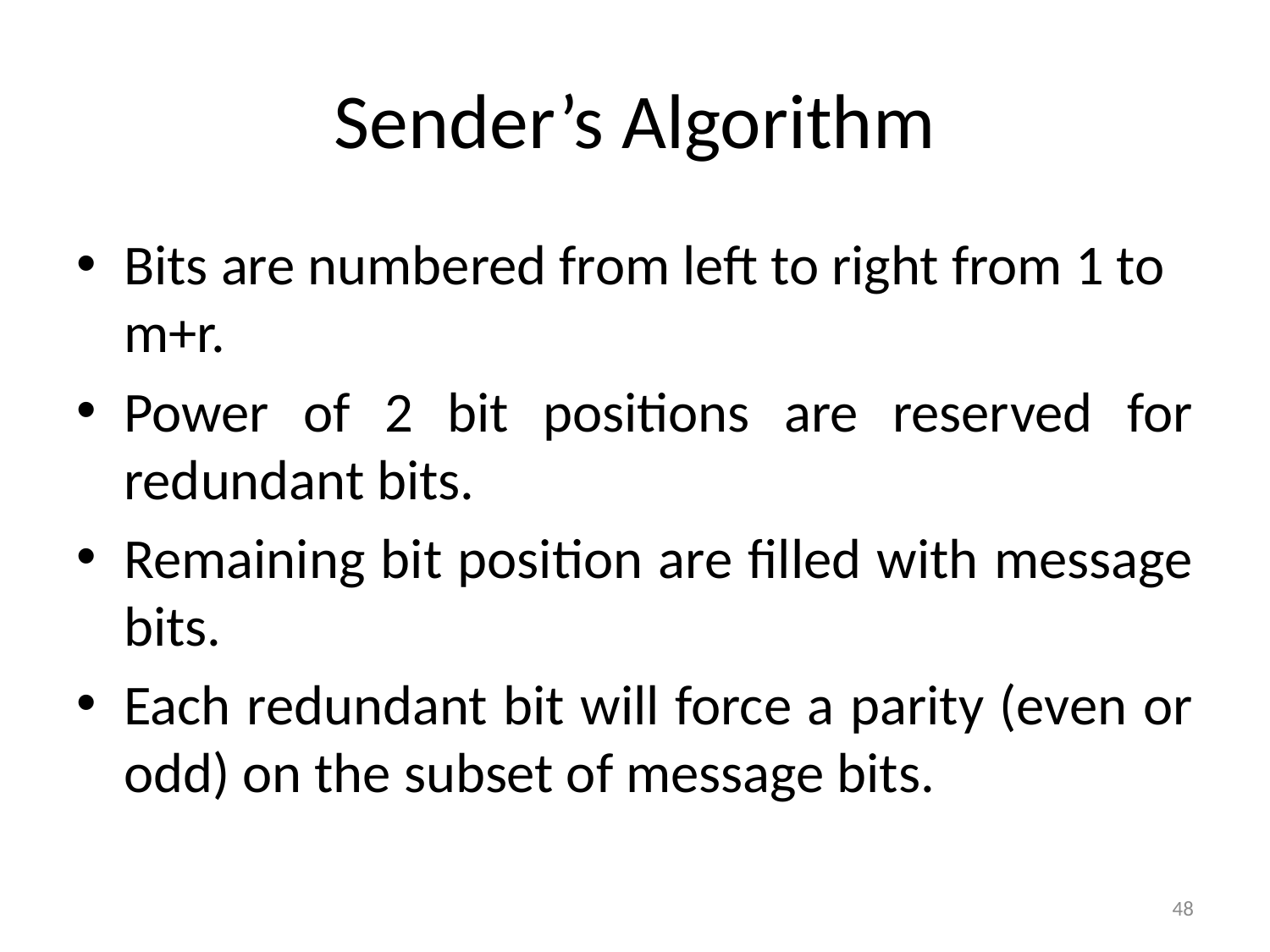

# Sender’s Algorithm
Bits are numbered from left to right from 1 to m+r.
Power of 2 bit positions are reserved for redundant bits.
Remaining bit position are filled with message bits.
Each redundant bit will force a parity (even or odd) on the subset of message bits.
48